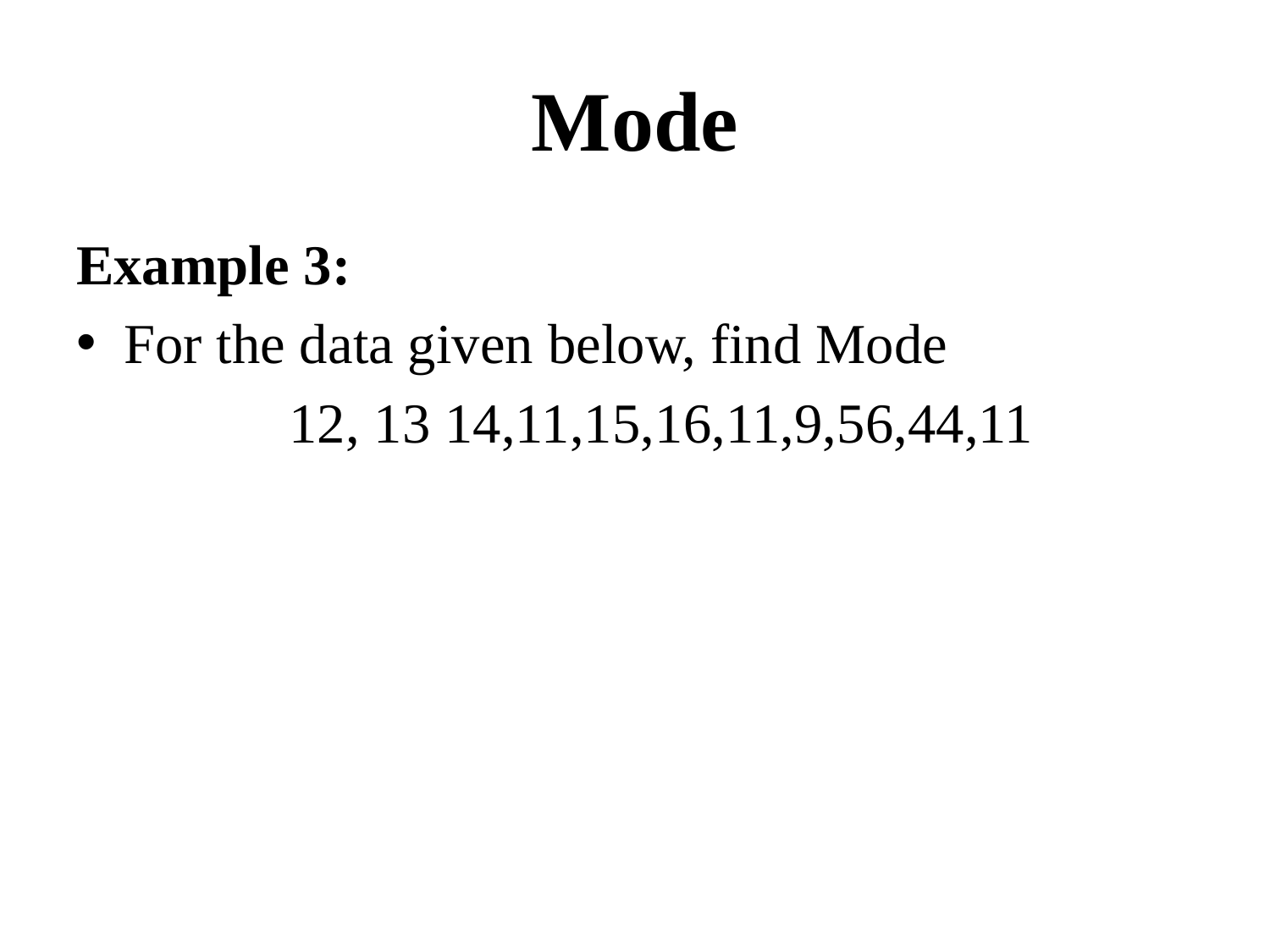

# Mode
Example 3:
For the data given below, find Mode
               12, 13 14,11,15,16,11,9,56,44,11